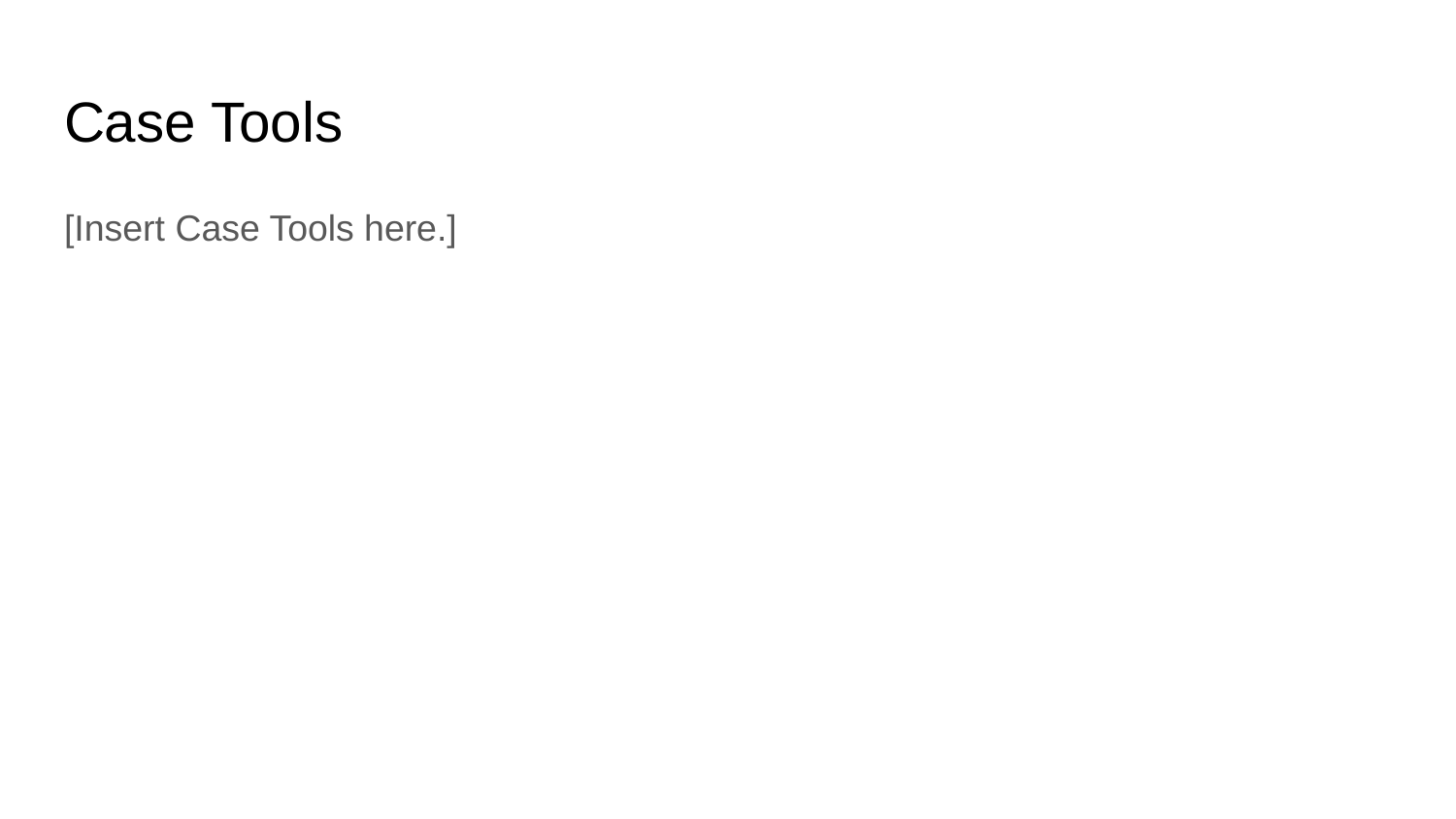

# Case Tools
[Insert Case Tools here.]